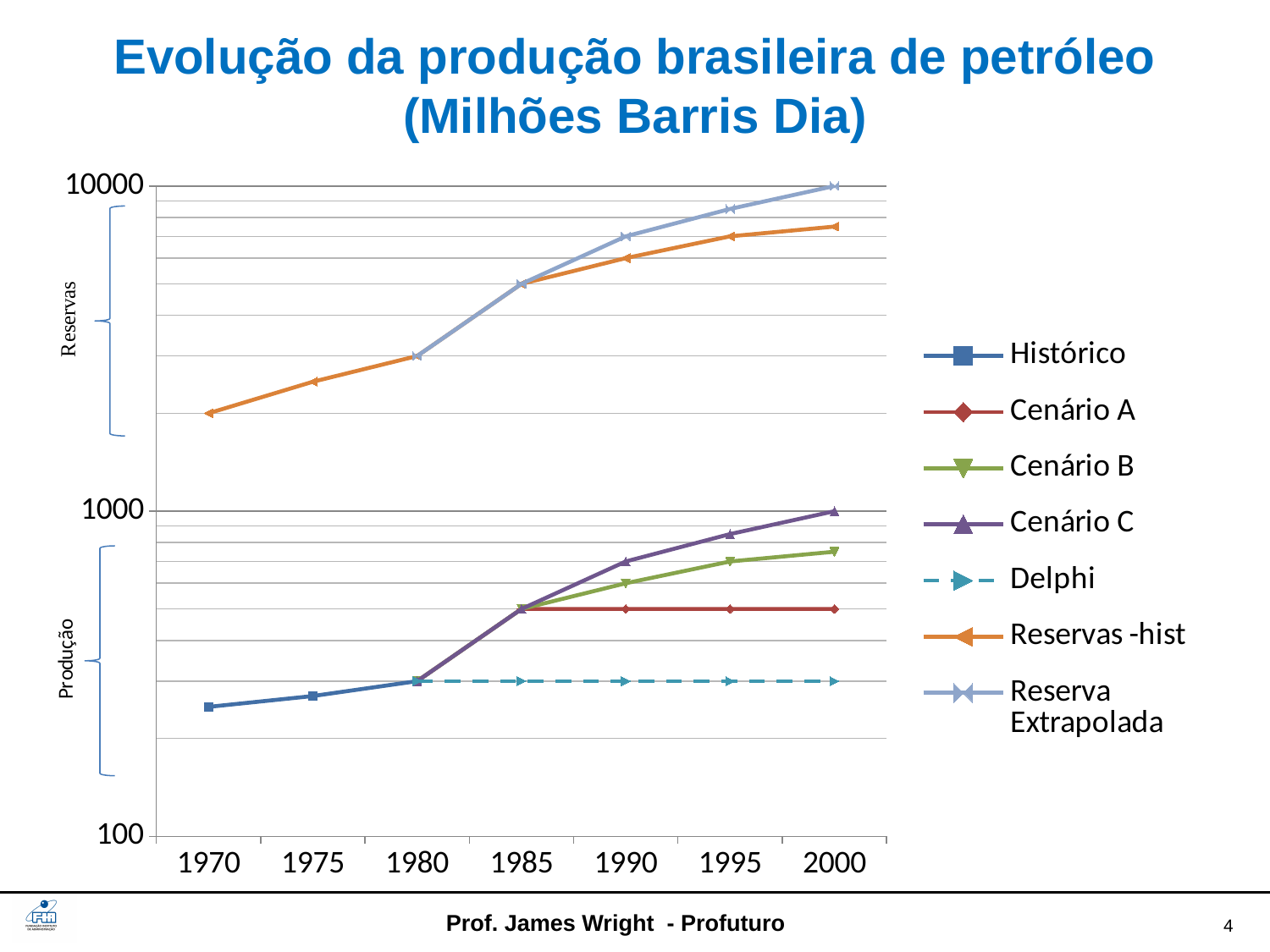

# Evolução da produção brasileira de petróleo (Milhões Barris Dia)

### Chart

| Category | Histórico | Cenário A | Cenário B | Cenário C | Delphi | Reservas -hist | Reserva Extrapolada |
|---|---|---|---|---|---|---|---|
| 1970 | 250.0 | None | None | None | None | 2000.0 | None |
| 1975 | 270.0 | None | None | None | None | 2500.0 | None |
| 1980 | 300.0 | 300.0 | 300.0 | 300.0 | 300.0 | 3000.0 | 3000.0 |
| 1985 | None | 500.0 | 500.0 | 500.0 | 300.0 | 5000.0 | 5000.0 |
| 1990 | None | 500.0 | 600.0 | 700.0 | 300.0 | 6000.0 | 7000.0 |
| 1995 | None | 500.0 | 700.0 | 850.0 | 300.0 | 7000.0 | 8500.0 |
| 2000 | None | 500.0 | 750.0 | 1000.0 | 300.0 | 7500.0 | 10000.0 |